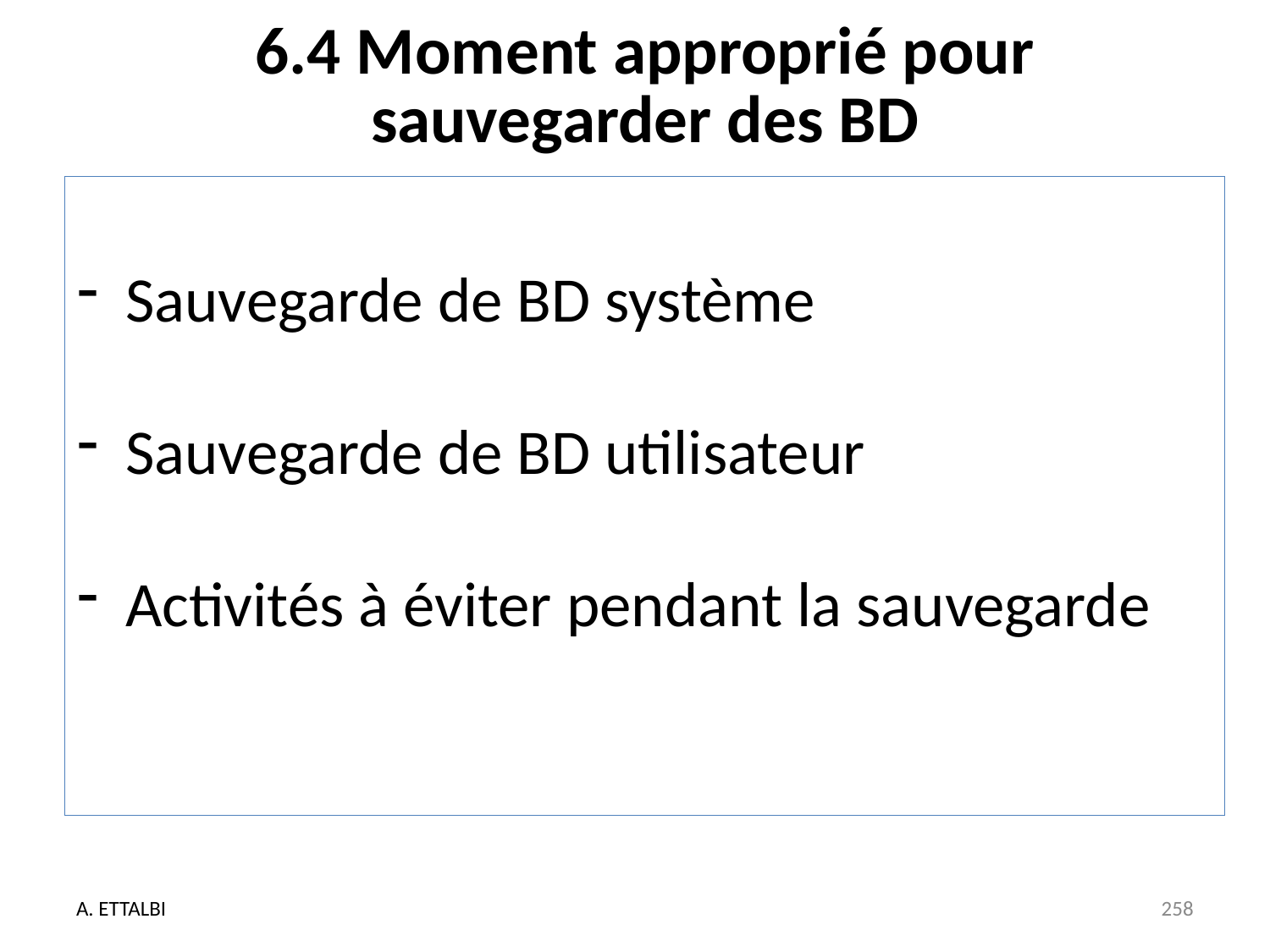

# 6.4 Moment approprié pour sauvegarder des BD
Sauvegarde de BD système
Sauvegarde de BD utilisateur
Activités à éviter pendant la sauvegarde
A. ETTALBI
258